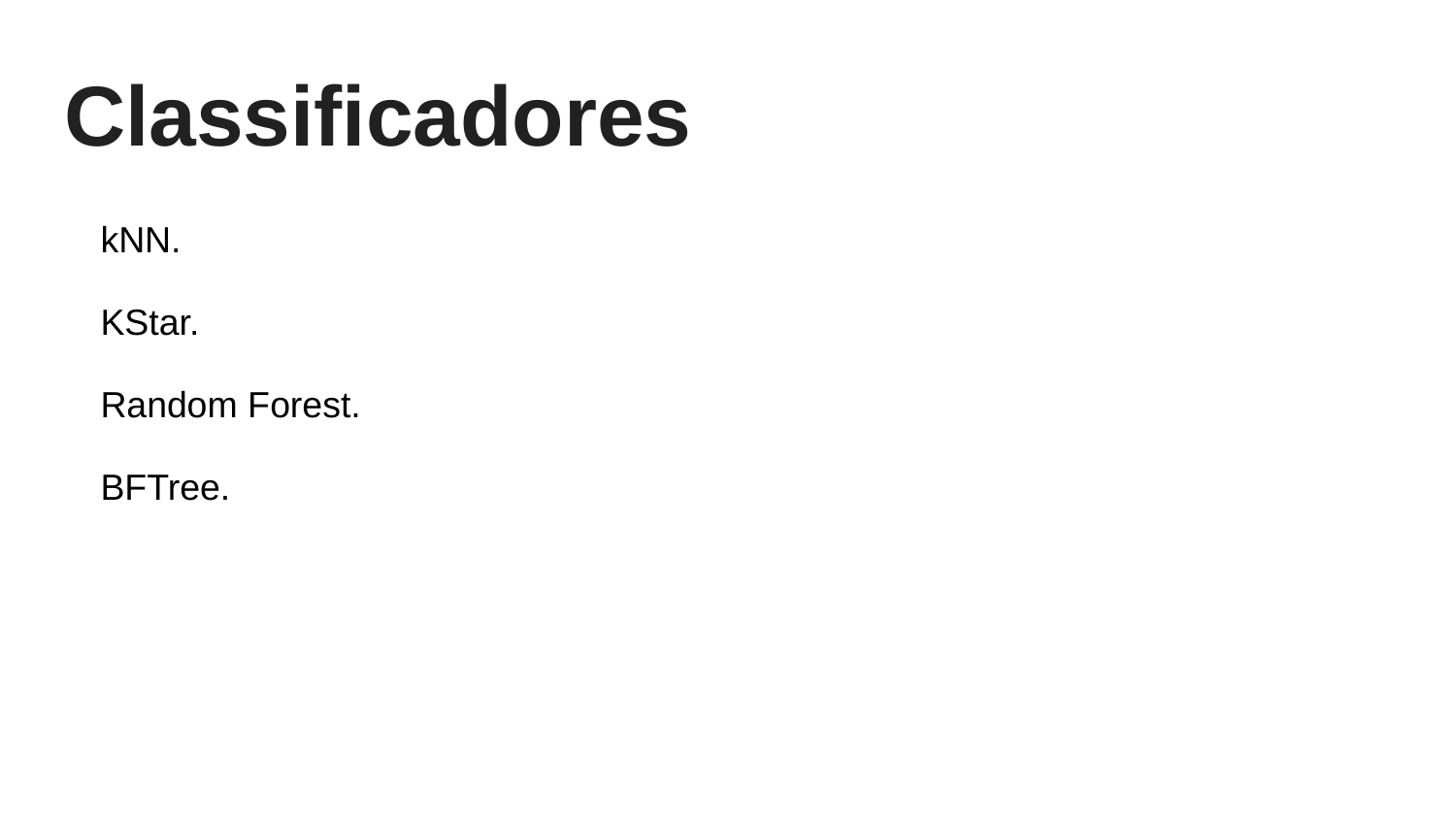

# Classificadores
kNN.
KStar.
Random Forest.
BFTree.